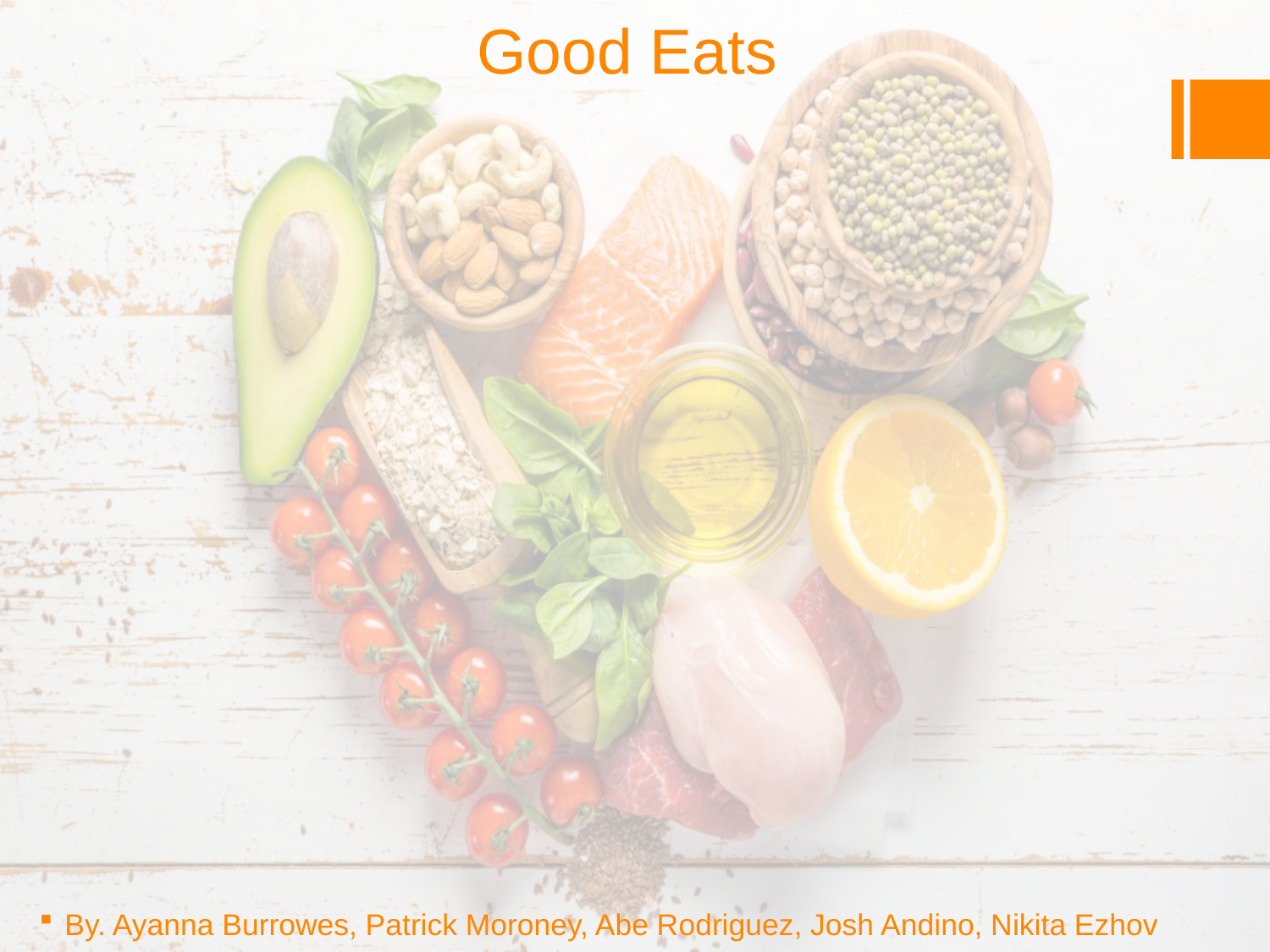

# Good Eats
By. Ayanna Burrowes, Patrick Moroney, Abe Rodriguez, Josh Andino, Nikita Ezhov